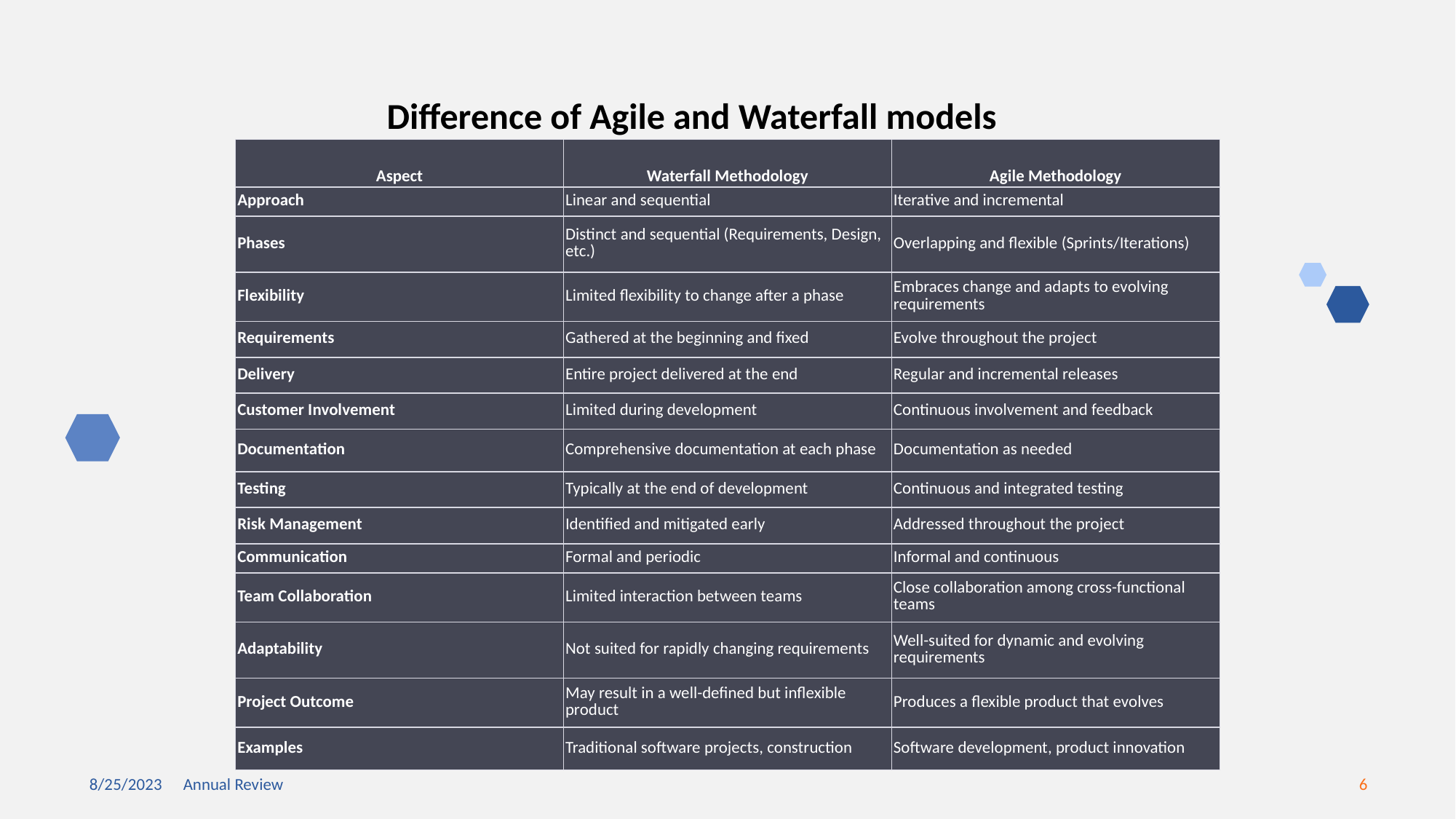

Difference of Agile and Waterfall models
| Aspect | Waterfall Methodology | Agile Methodology |
| --- | --- | --- |
| Approach | Linear and sequential | Iterative and incremental |
| Phases | Distinct and sequential (Requirements, Design, etc.) | Overlapping and flexible (Sprints/Iterations) |
| Flexibility | Limited flexibility to change after a phase | Embraces change and adapts to evolving requirements |
| Requirements | Gathered at the beginning and fixed | Evolve throughout the project |
| Delivery | Entire project delivered at the end | Regular and incremental releases |
| Customer Involvement | Limited during development | Continuous involvement and feedback |
| Documentation | Comprehensive documentation at each phase | Documentation as needed |
| Testing | Typically at the end of development | Continuous and integrated testing |
| Risk Management | Identified and mitigated early | Addressed throughout the project |
| Communication | Formal and periodic | Informal and continuous |
| Team Collaboration | Limited interaction between teams | Close collaboration among cross-functional teams |
| Adaptability | Not suited for rapidly changing requirements | Well-suited for dynamic and evolving requirements |
| Project Outcome | May result in a well-defined but inflexible product | Produces a flexible product that evolves |
| Examples | Traditional software projects, construction | Software development, product innovation |